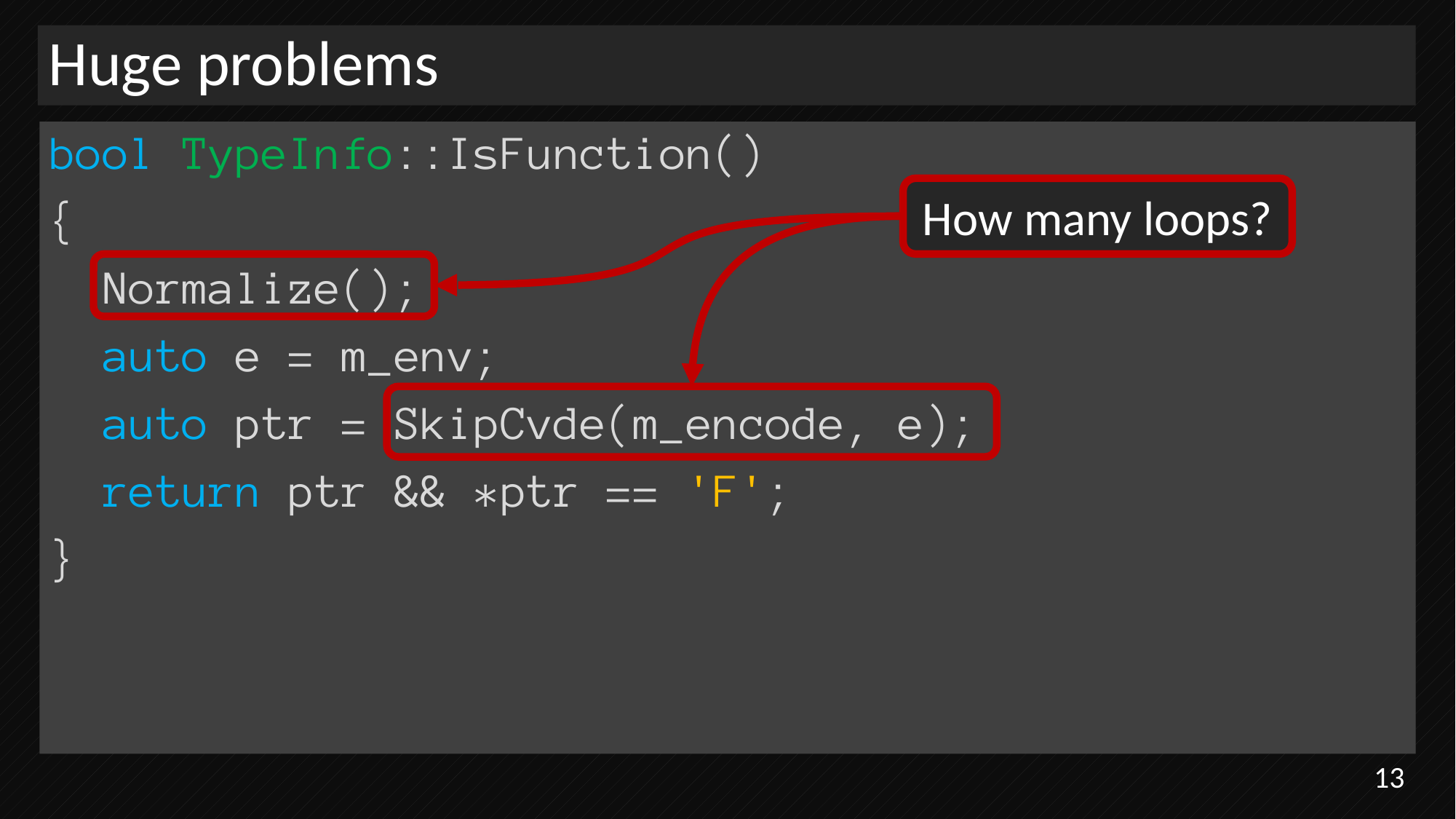

# Huge problems
bool TypeInfo::IsFunction()
{
  Normalize();
  auto e = m_env;
  auto ptr = SkipCvde(m_encode, e);
  return ptr && *ptr == 'F';
}
How many loops?

13